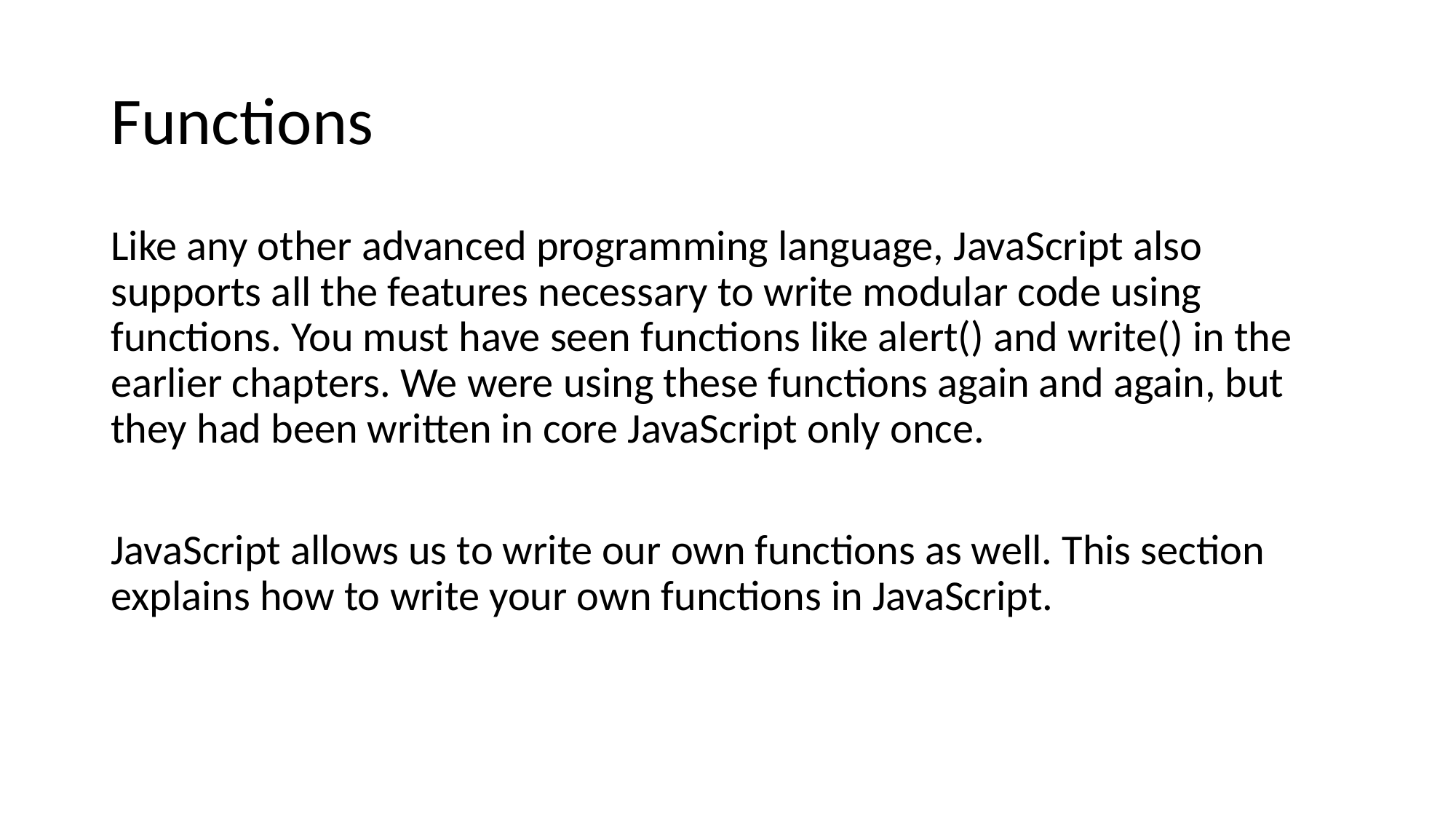

# Functions
Like any other advanced programming language, JavaScript also supports all the features necessary to write modular code using functions. You must have seen functions like alert() and write() in the earlier chapters. We were using these functions again and again, but they had been written in core JavaScript only once.

JavaScript allows us to write our own functions as well. This section explains how to write your own functions in JavaScript.